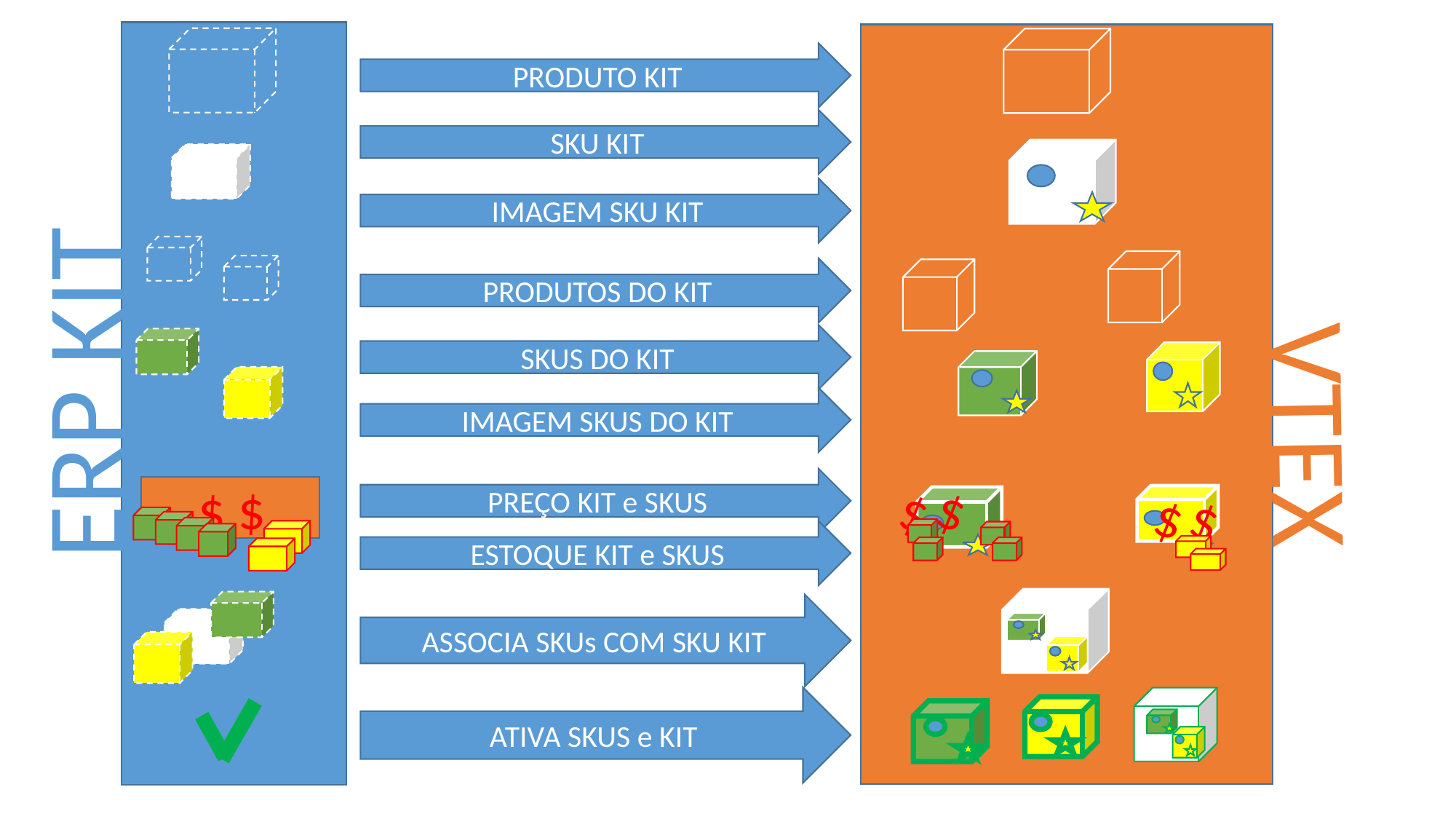

PRODUTO KIT
SKU KIT

IMAGEM SKU KIT

PRODUTOS DO KIT

ERP KIT
SKUS DO KIT

VTEX

IMAGEM SKUS DO KIT
PREÇO KIT e SKUS
$
$ $
$

$
$

ESTOQUE KIT e SKUS

ASSOCIA SKUs COM SKU KIT

ATIVA SKUS e KIT